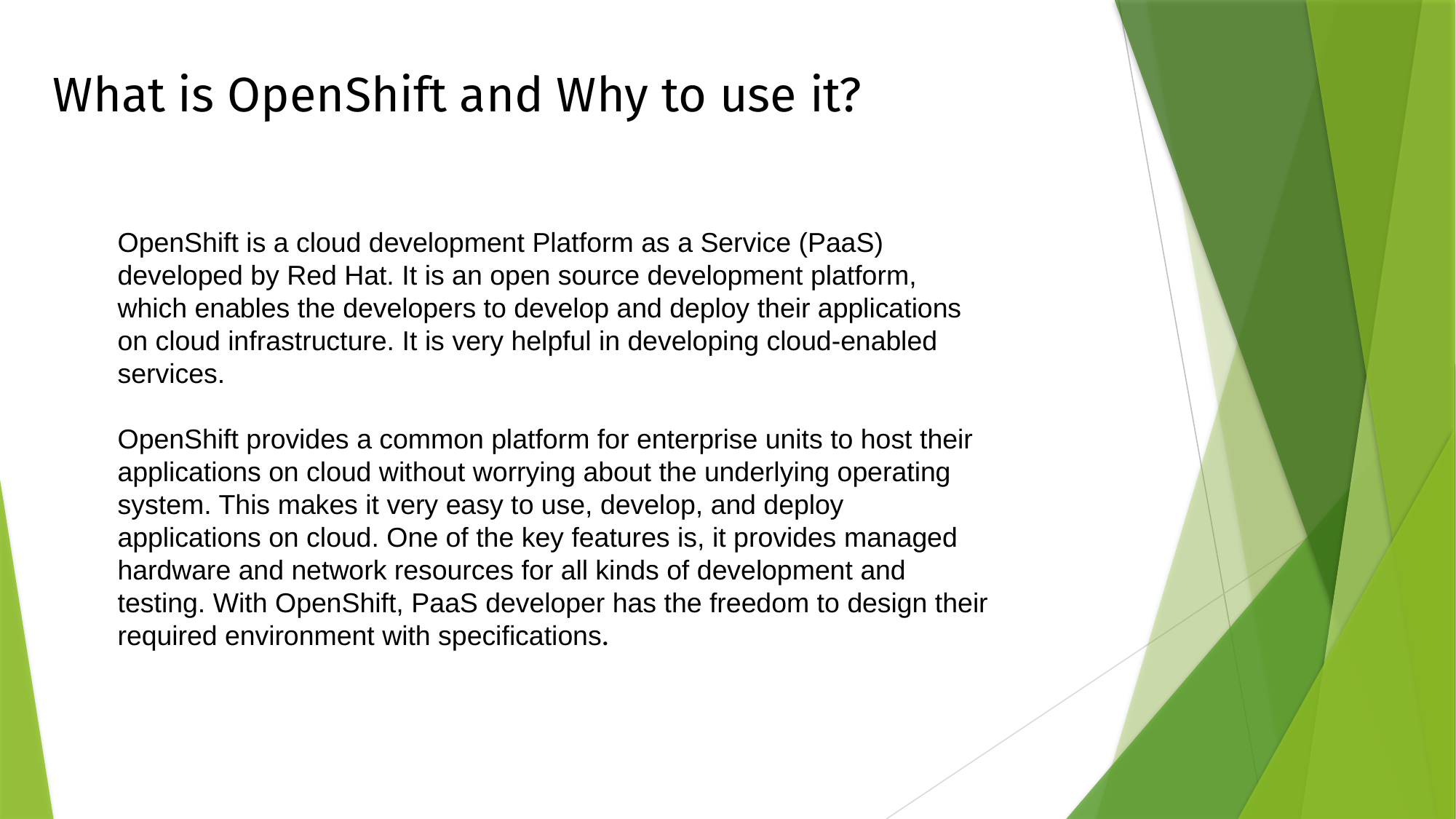

What is OpenShift and Why to use it?
OpenShift is a cloud development Platform as a Service (PaaS) developed by Red Hat. It is an open source development platform, which enables the developers to develop and deploy their applications on cloud infrastructure. It is very helpful in developing cloud-enabled services.

OpenShift provides a common platform for enterprise units to host their applications on cloud without worrying about the underlying operating system. This makes it very easy to use, develop, and deploy applications on cloud. One of the key features is, it provides managed hardware and network resources for all kinds of development and testing. With OpenShift, PaaS developer has the freedom to design their required environment with specifications.